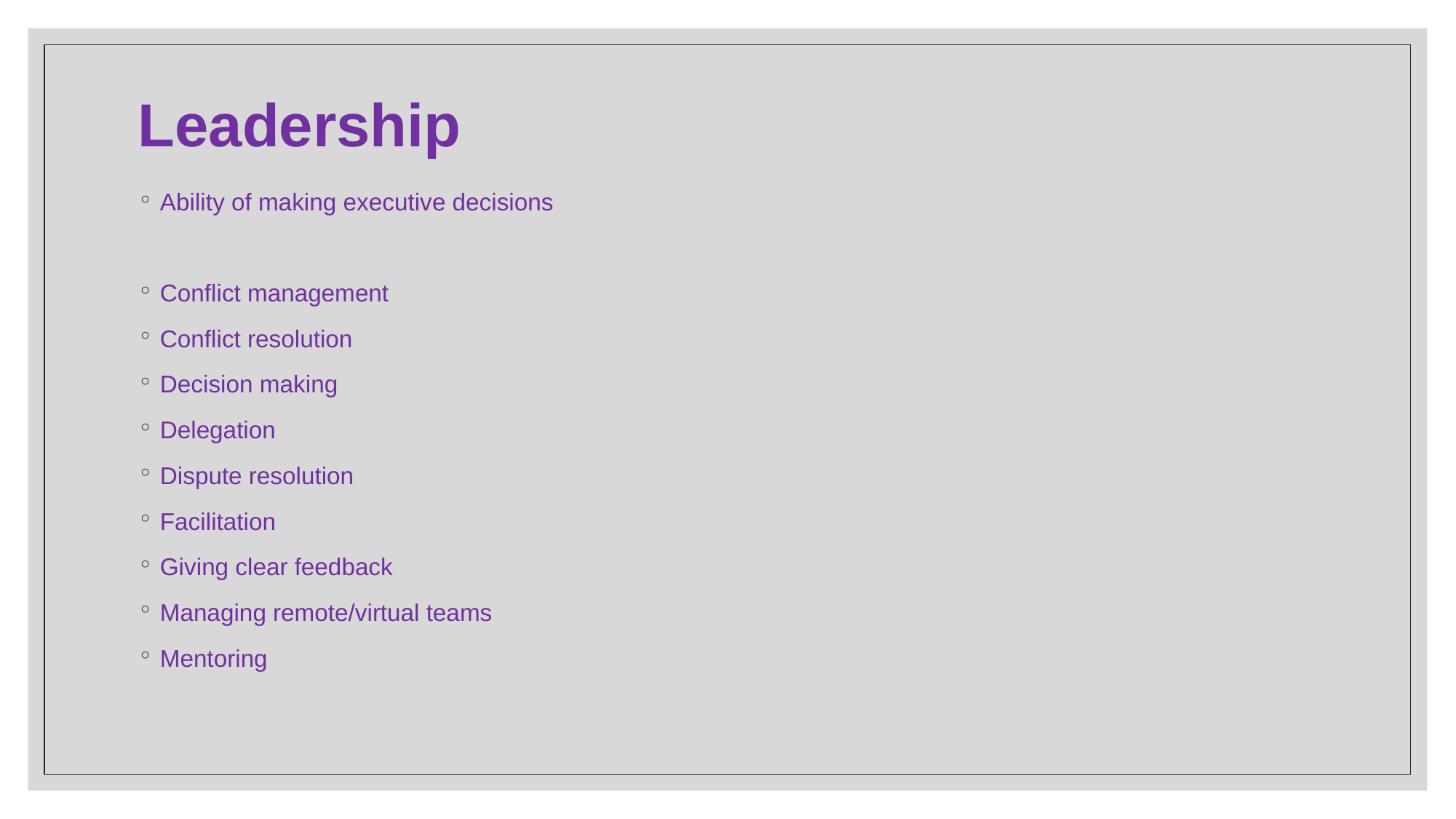

# Leadership
Ability of making executive decisions

Conflict management
Conflict resolution
Decision making
Delegation
Dispute resolution
Facilitation
Giving clear feedback
Managing remote/virtual teams
Mentoring